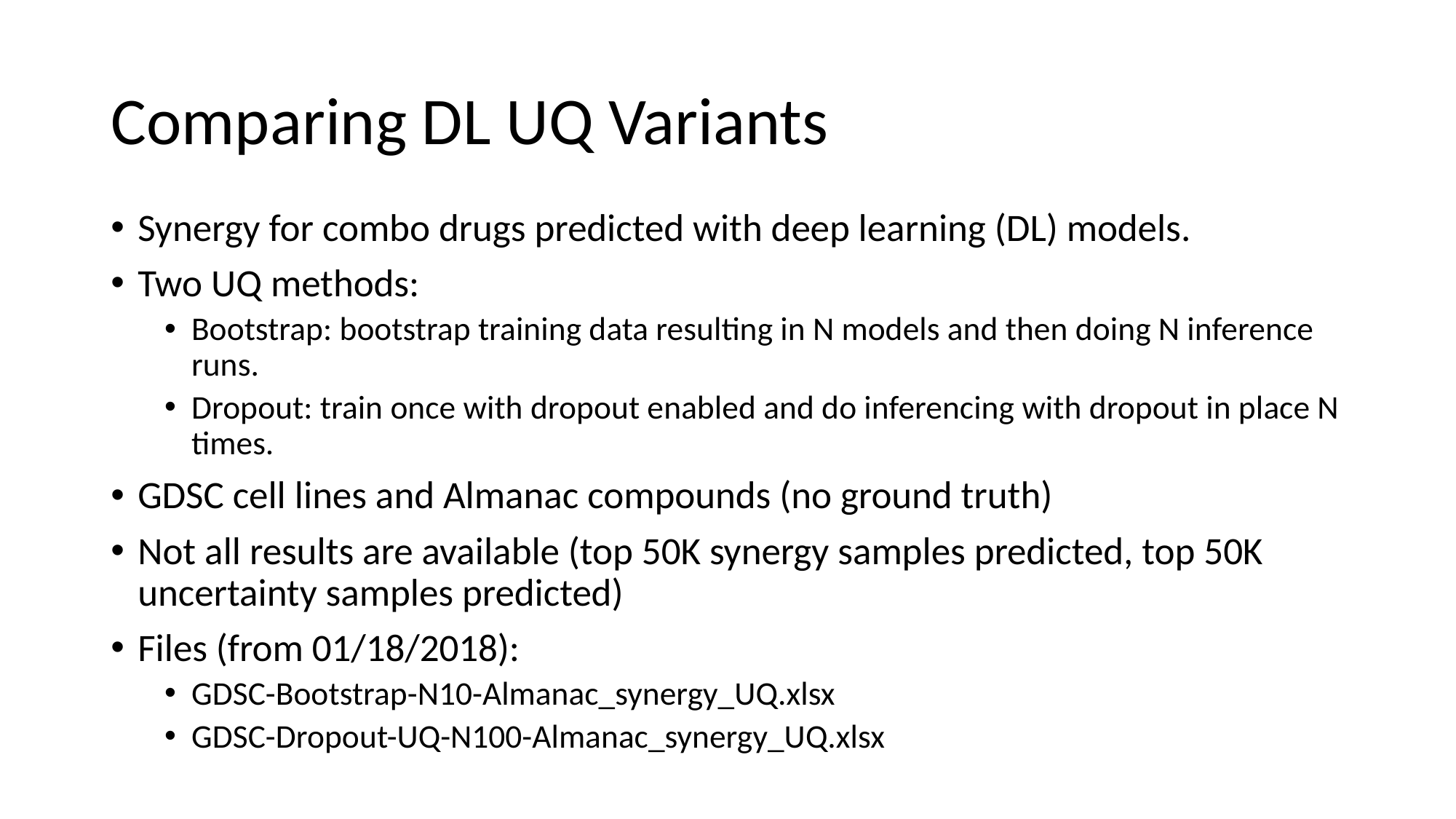

# Comparing DL UQ Variants
Synergy for combo drugs predicted with deep learning (DL) models.
Two UQ methods:
Bootstrap: bootstrap training data resulting in N models and then doing N inference runs.
Dropout: train once with dropout enabled and do inferencing with dropout in place N times.
GDSC cell lines and Almanac compounds (no ground truth)
Not all results are available (top 50K synergy samples predicted, top 50K uncertainty samples predicted)
Files (from 01/18/2018):
GDSC-Bootstrap-N10-Almanac_synergy_UQ.xlsx
GDSC-Dropout-UQ-N100-Almanac_synergy_UQ.xlsx